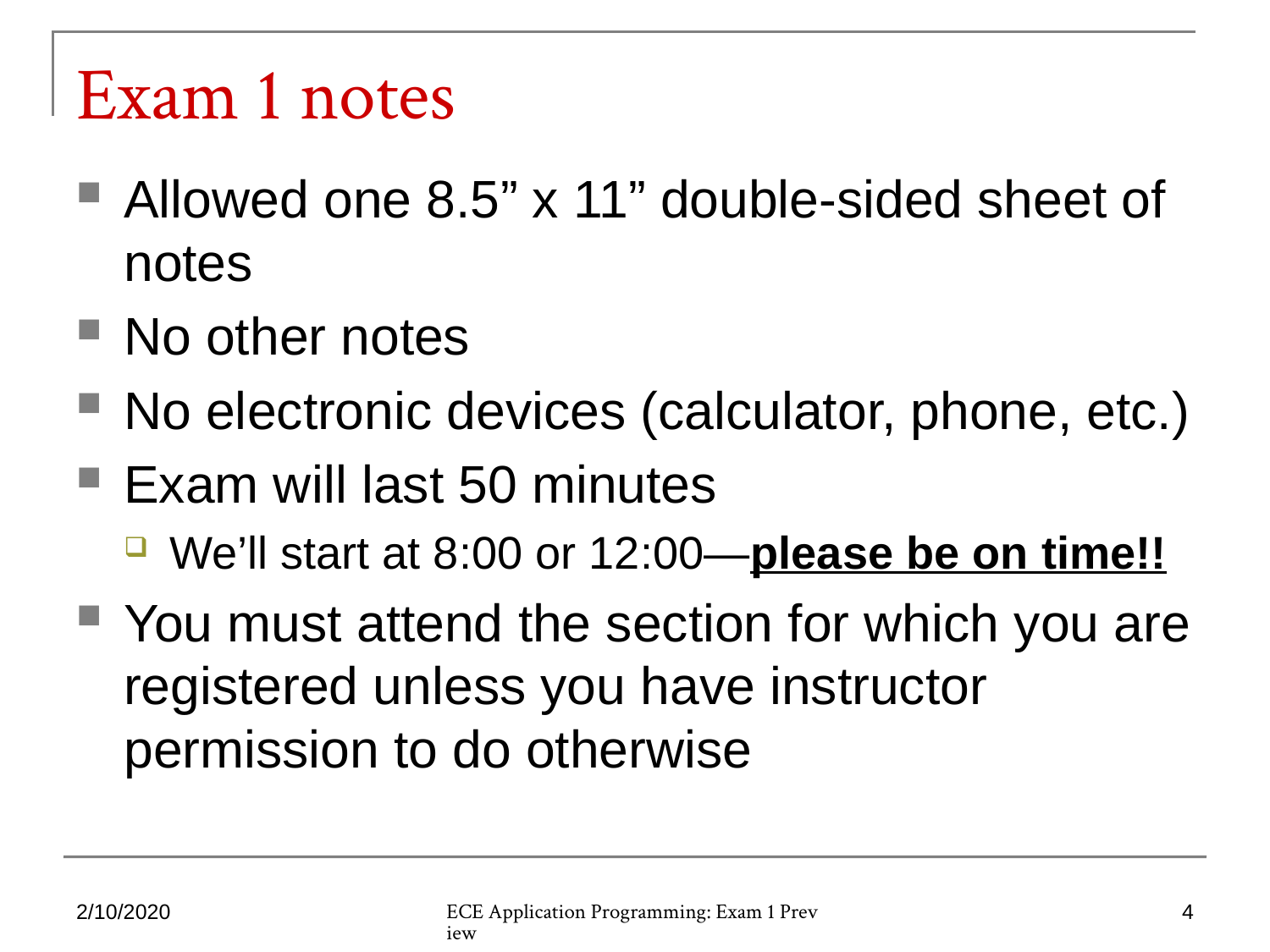

# Exam 1 notes
Allowed one 8.5” x 11” double-sided sheet of notes
No other notes
No electronic devices (calculator, phone, etc.)
Exam will last 50 minutes
We’ll start at 8:00 or 12:00—please be on time!!
You must attend the section for which you are registered unless you have instructor permission to do otherwise

2/10/2020
4
ECE Application Programming: Exam 1 Preview